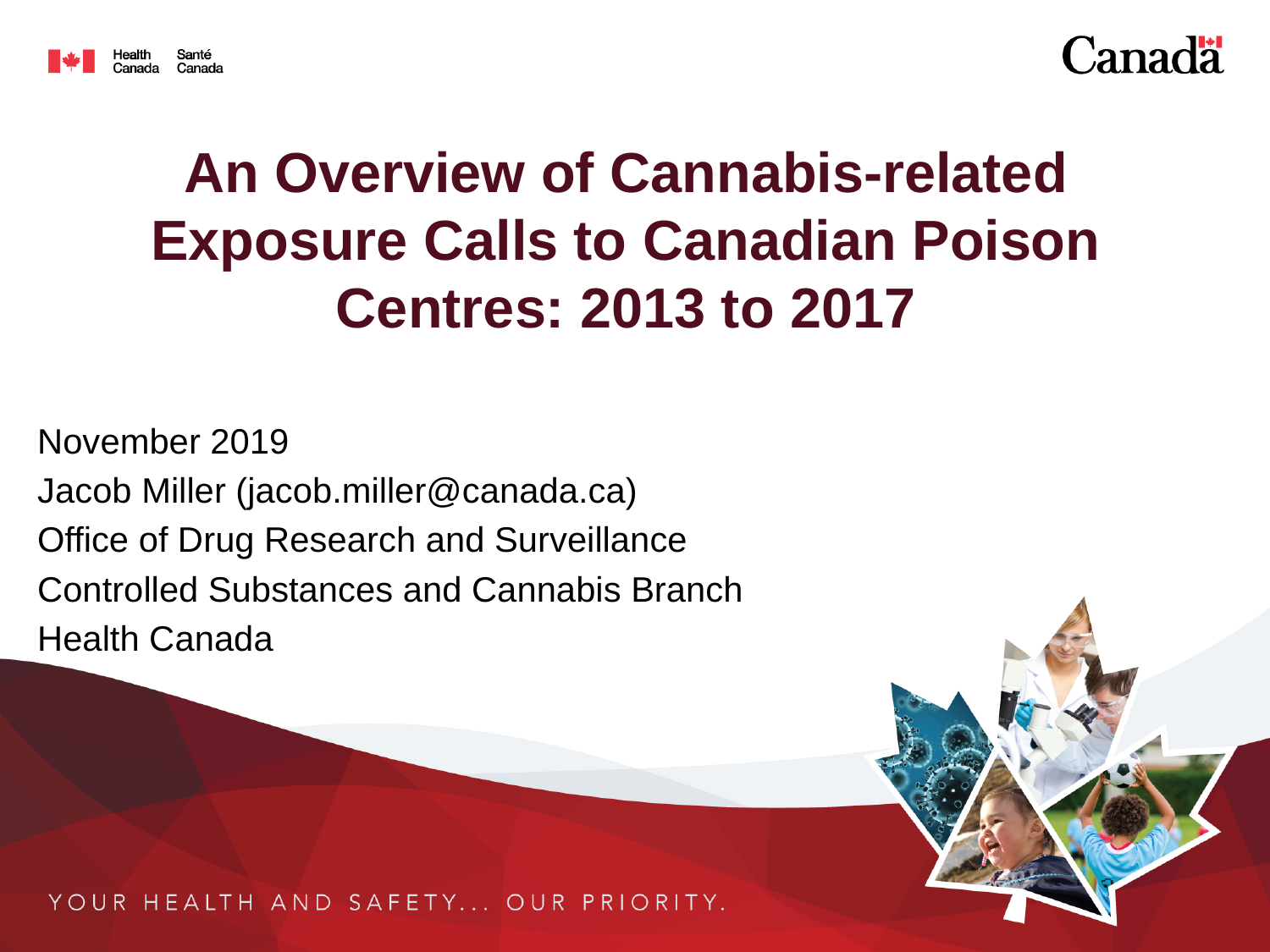

# An Overview of Cannabis-related Exposure Calls to Canadian Poison Centres: 2013 to 2017

November 2019
Jacob Miller (jacob.miller@canada.ca)
Office of Drug Research and Surveillance
Controlled Substances and Cannabis Branch
Health Canada